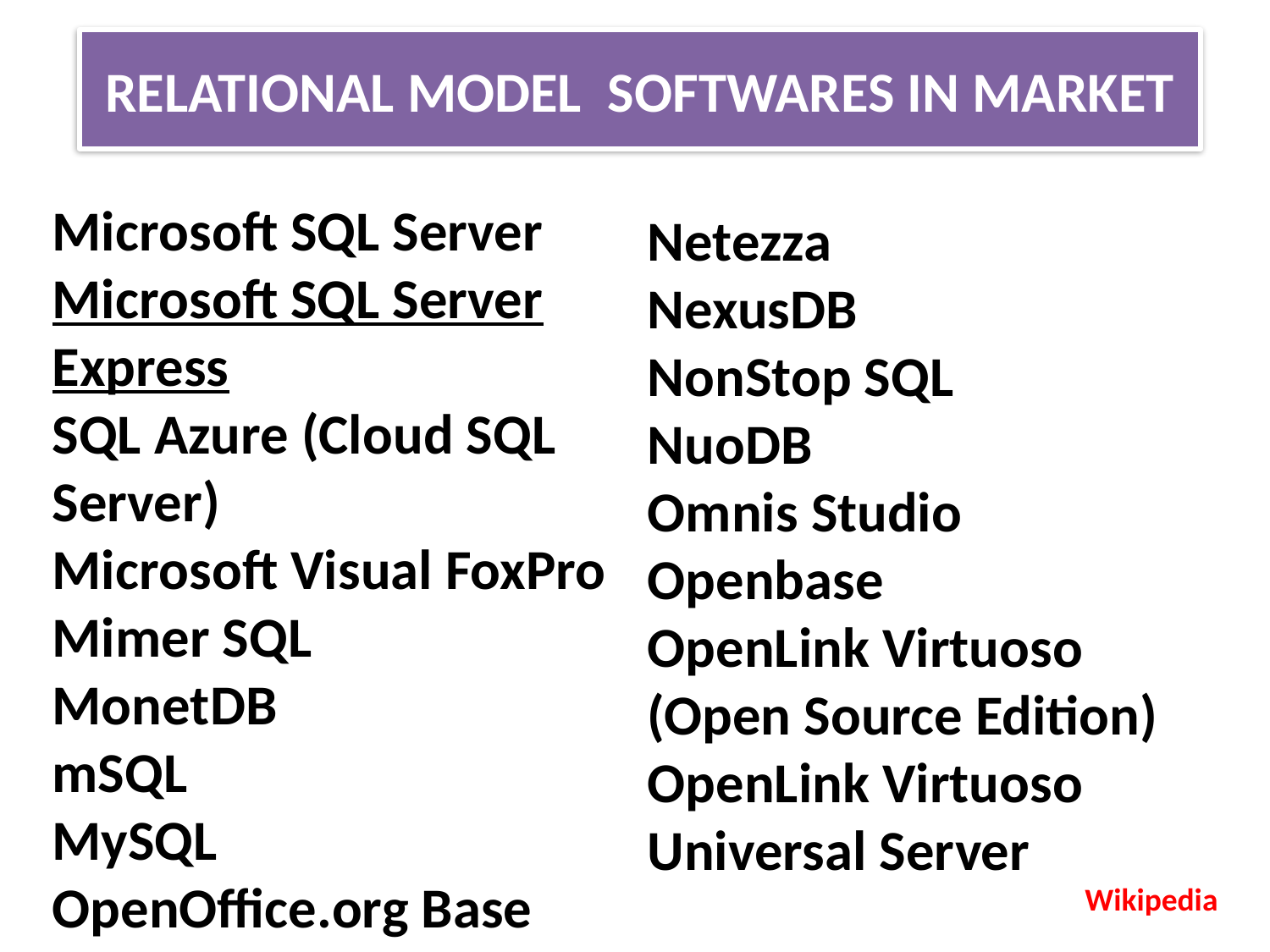

RELATIONAL MODEL  SOFTWARES IN MARKET
Microsoft SQL Server
Microsoft SQL Server Express
SQL Azure (Cloud SQL Server)
Microsoft Visual FoxPro
Mimer SQL
MonetDB
mSQL
MySQL
OpenOffice.org Base
Netezza
NexusDB
NonStop SQL
NuoDB
Omnis Studio
Openbase
OpenLink Virtuoso (Open Source Edition)
OpenLink Virtuoso Universal Server
Wikipedia